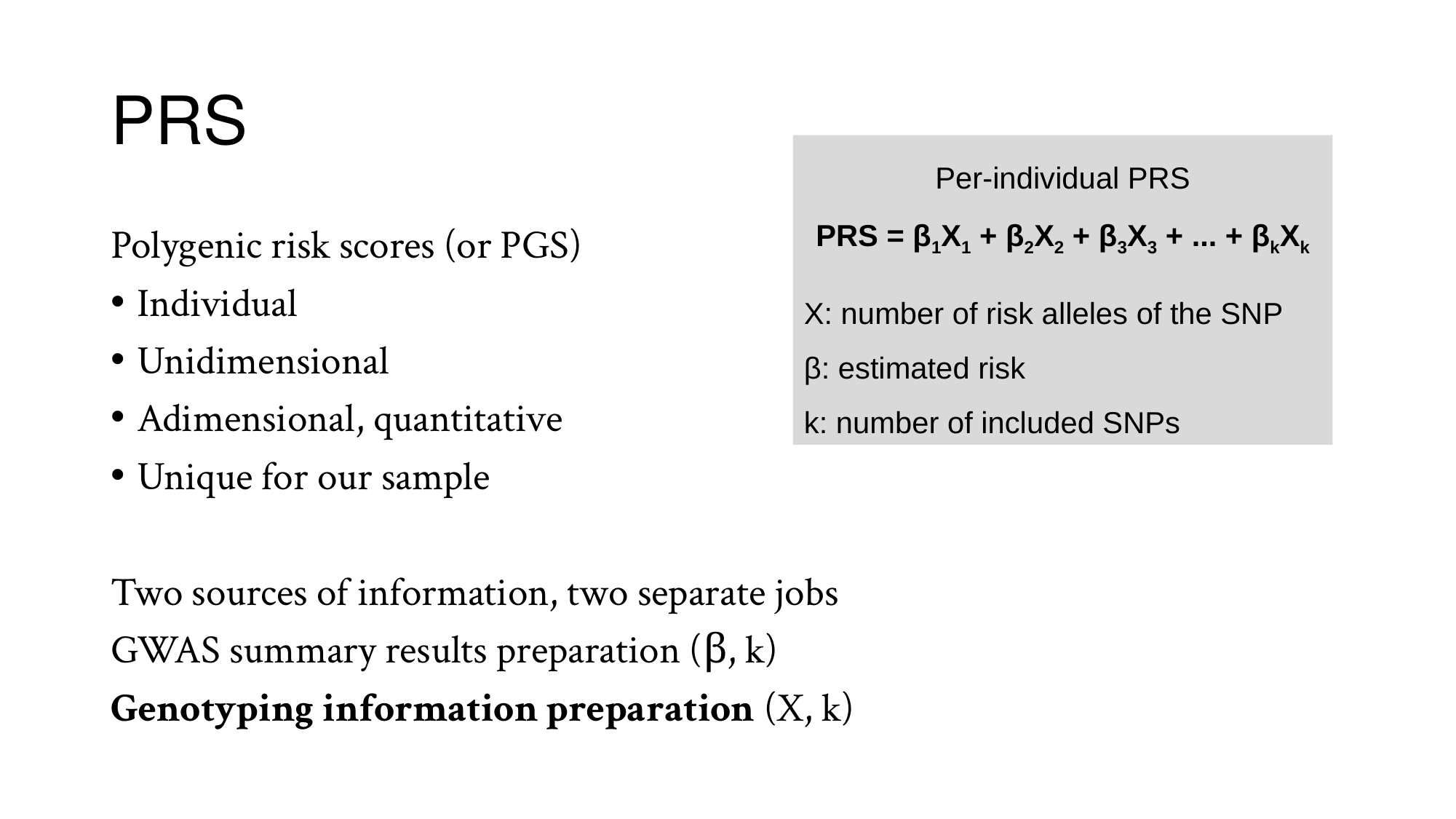

# PRS
Per-individual PRS
PRS = β1X1 + β2X2 + β3X3 + ... + βkXk
X: number of risk alleles of the SNP
β: estimated risk
k: number of included SNPs
Polygenic risk scores (or PGS)
Individual
Unidimensional
Adimensional, quantitative
Unique for our sample

Two sources of information, two separate jobs
GWAS summary results preparation (β, k)
Genotyping information preparation (X, k)